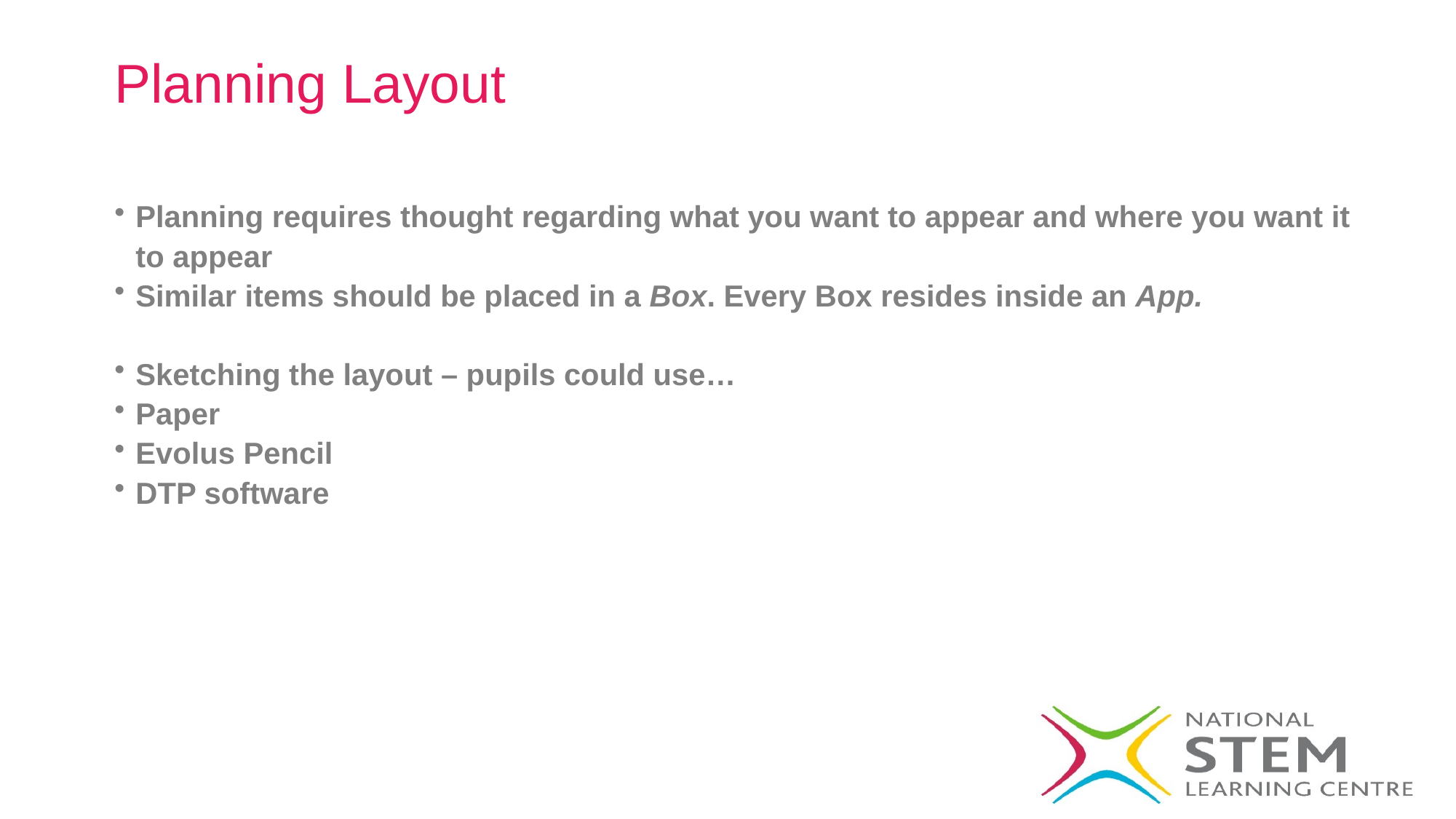

# Planning Layout
Planning requires thought regarding what you want to appear and where you want it to appear
Similar items should be placed in a Box. Every Box resides inside an App.

Sketching the layout – pupils could use…
Paper
Evolus Pencil
DTP software